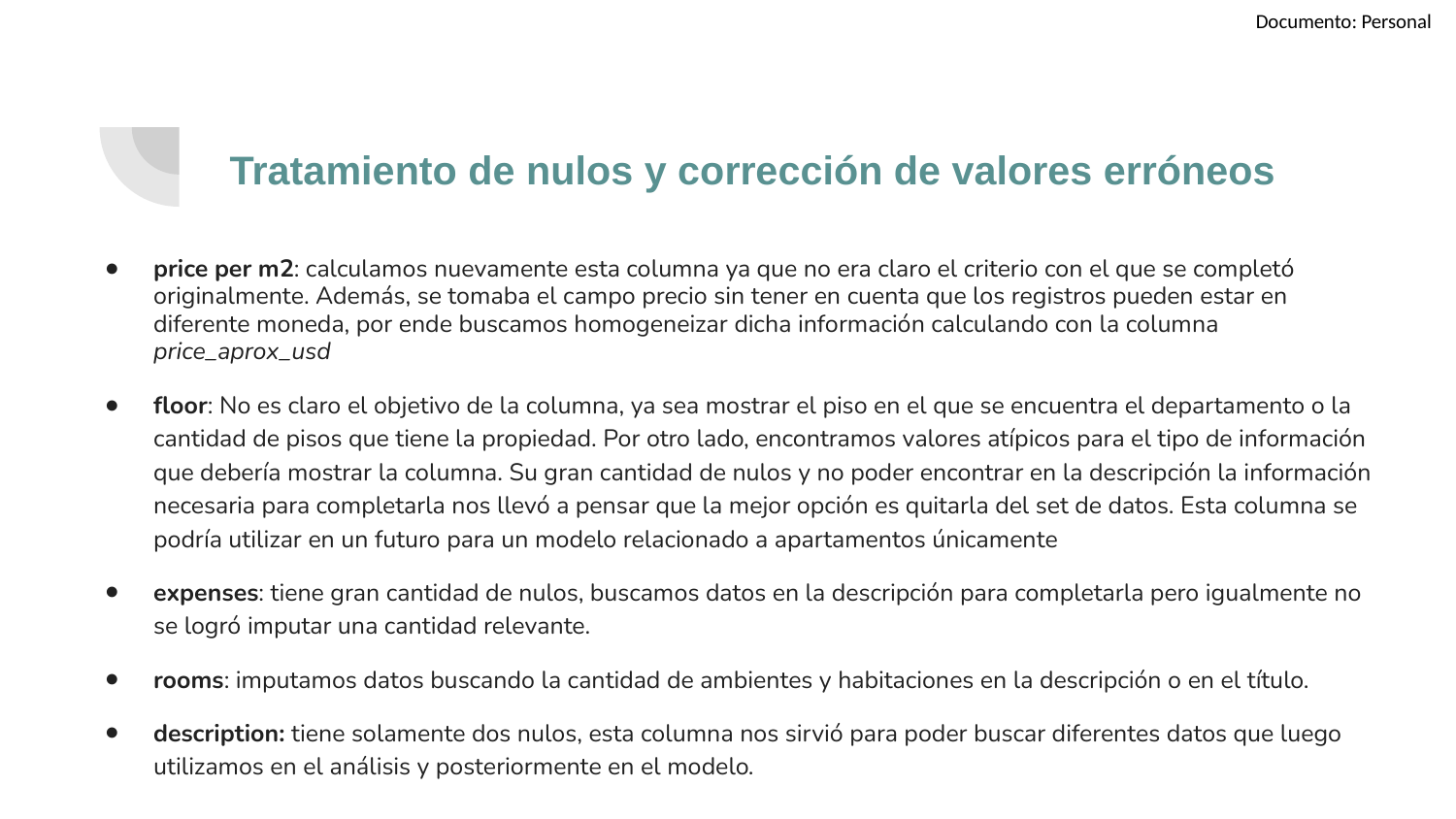

# Tratamiento de nulos y corrección de valores erróneos
price per m2: calculamos nuevamente esta columna ya que no era claro el criterio con el que se completó originalmente. Además, se tomaba el campo precio sin tener en cuenta que los registros pueden estar en diferente moneda, por ende buscamos homogeneizar dicha información calculando con la columna price_aprox_usd
floor: No es claro el objetivo de la columna, ya sea mostrar el piso en el que se encuentra el departamento o la cantidad de pisos que tiene la propiedad. Por otro lado, encontramos valores atípicos para el tipo de información que debería mostrar la columna. Su gran cantidad de nulos y no poder encontrar en la descripción la información necesaria para completarla nos llevó a pensar que la mejor opción es quitarla del set de datos. Esta columna se podría utilizar en un futuro para un modelo relacionado a apartamentos únicamente
expenses: tiene gran cantidad de nulos, buscamos datos en la descripción para completarla pero igualmente no se logró imputar una cantidad relevante.
rooms: imputamos datos buscando la cantidad de ambientes y habitaciones en la descripción o en el título.
description: tiene solamente dos nulos, esta columna nos sirvió para poder buscar diferentes datos que luego utilizamos en el análisis y posteriormente en el modelo.